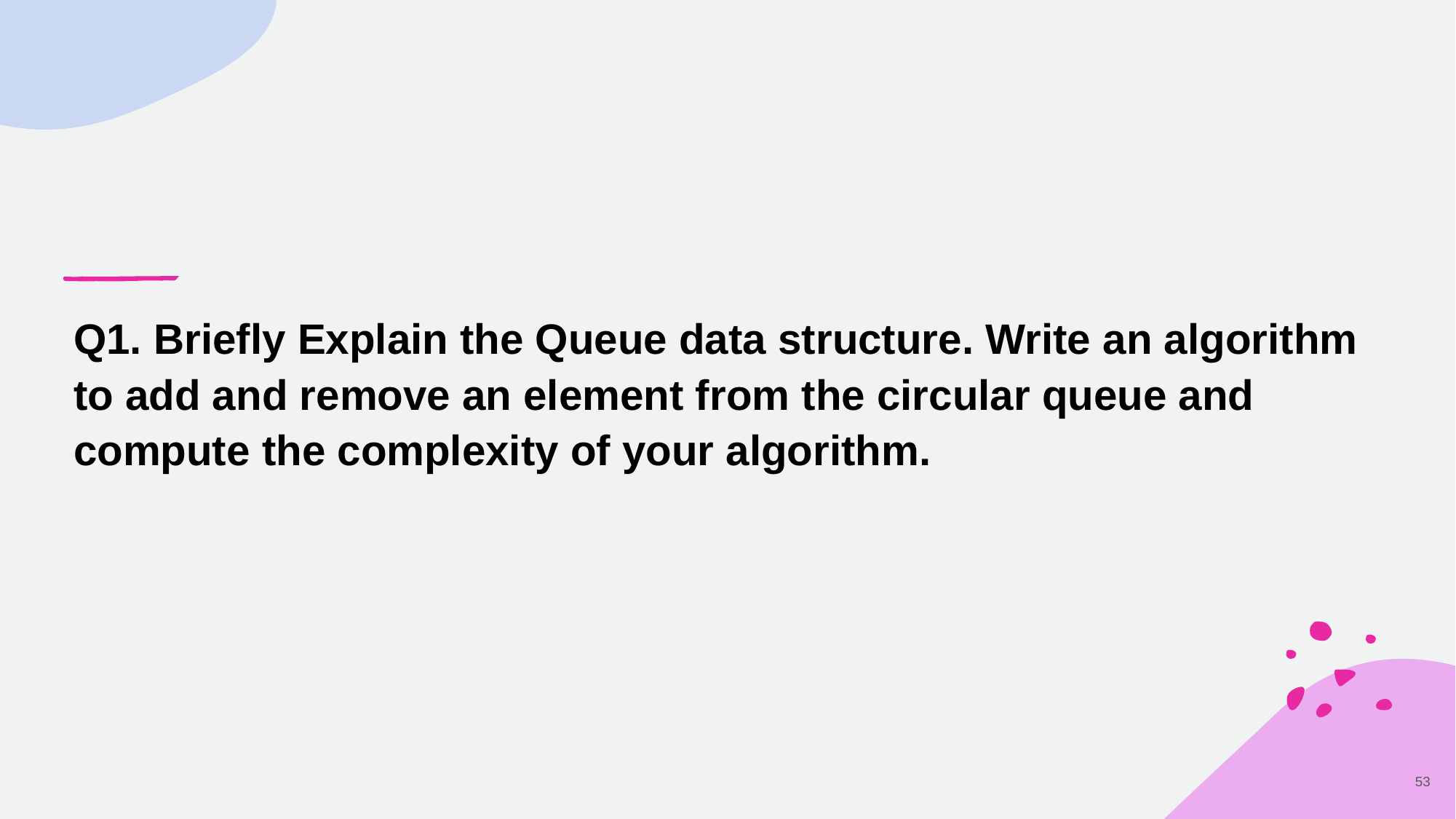

Q1. Briefly Explain the Queue data structure. Write an algorithm to add and remove an element from the circular queue and compute the complexity of your algorithm.
53